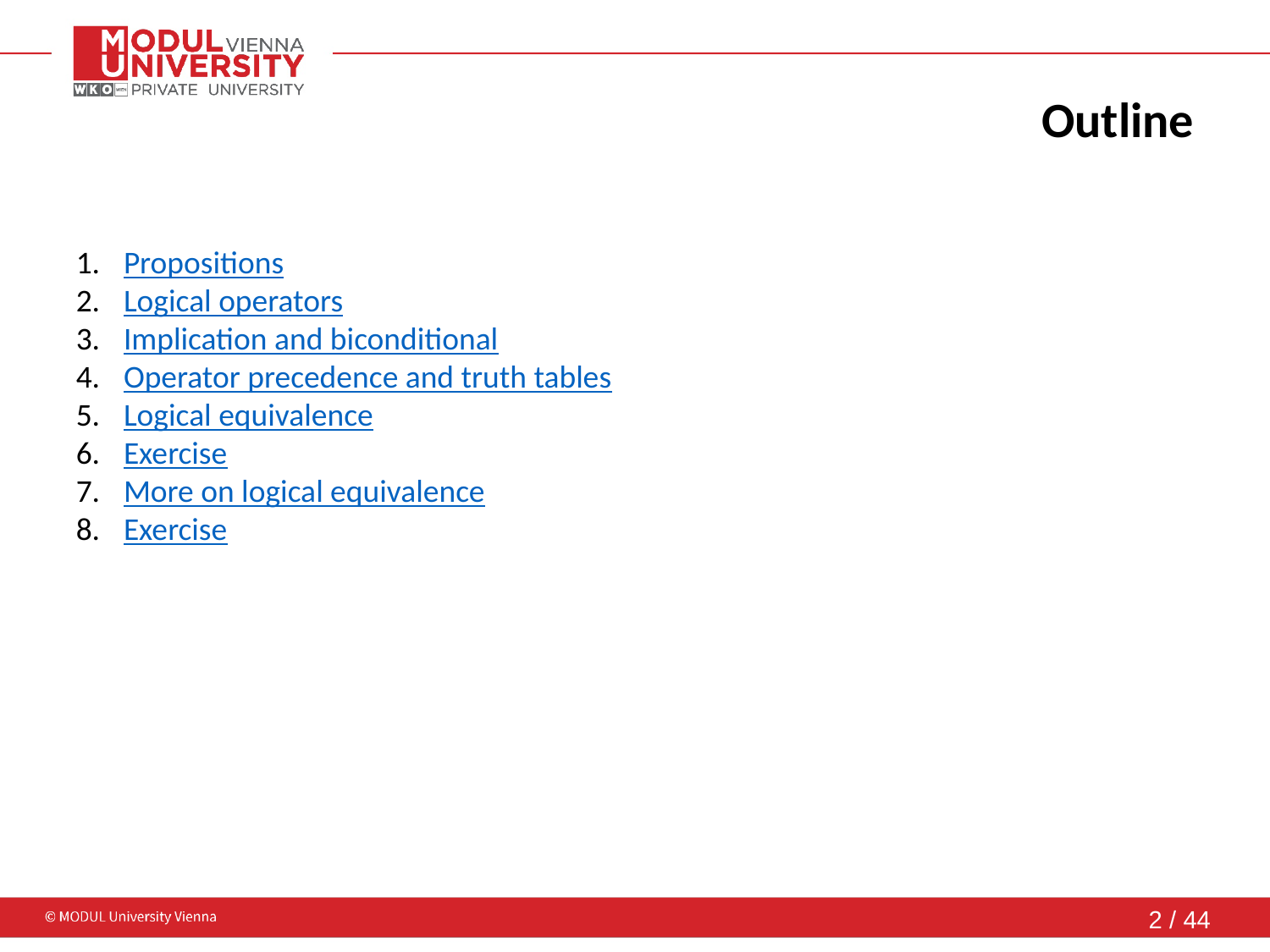

# Outline

Propositions
Logical operators
Implication and biconditional
Operator precedence and truth tables
Logical equivalence
Exercise
More on logical equivalence
Exercise